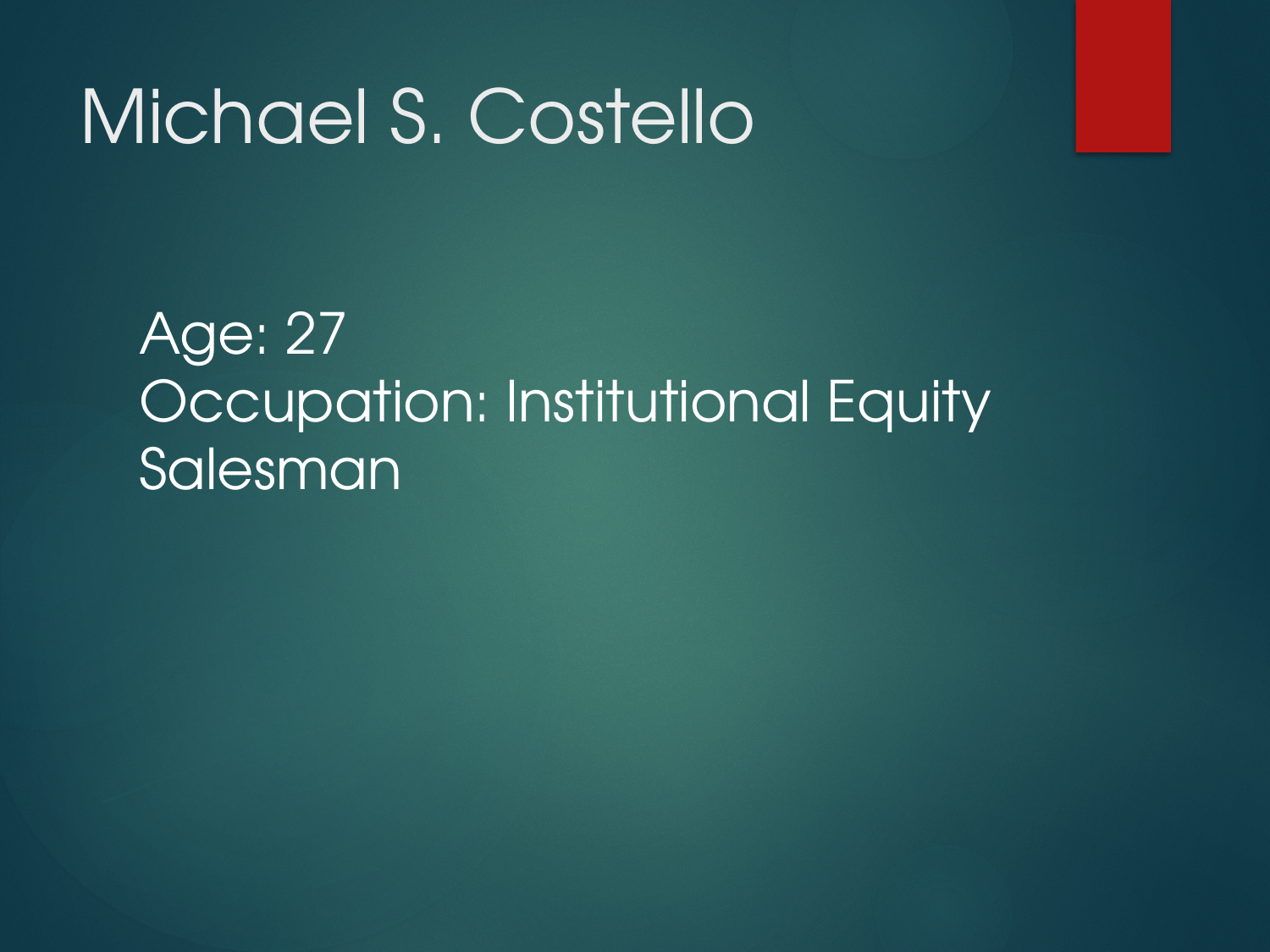

# Michael S. Costello

Age: 27
Occupation: Institutional Equity Salesman